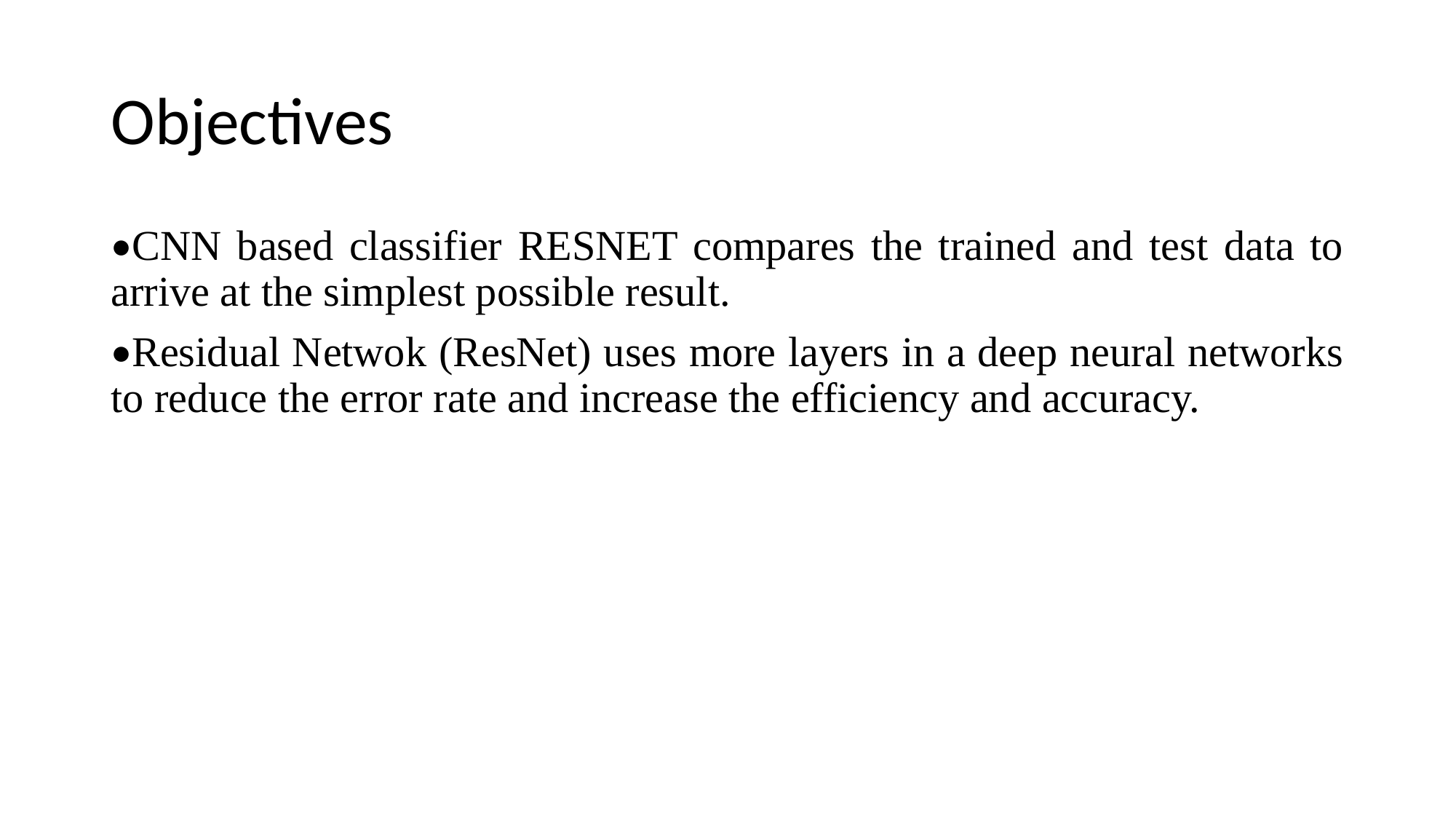

# Objectives
•CNN based classifier RESNET compares the trained and test data to arrive at the simplest possible result.
•Residual Netwok (ResNet) uses more layers in a deep neural networks to reduce the error rate and increase the efficiency and accuracy.